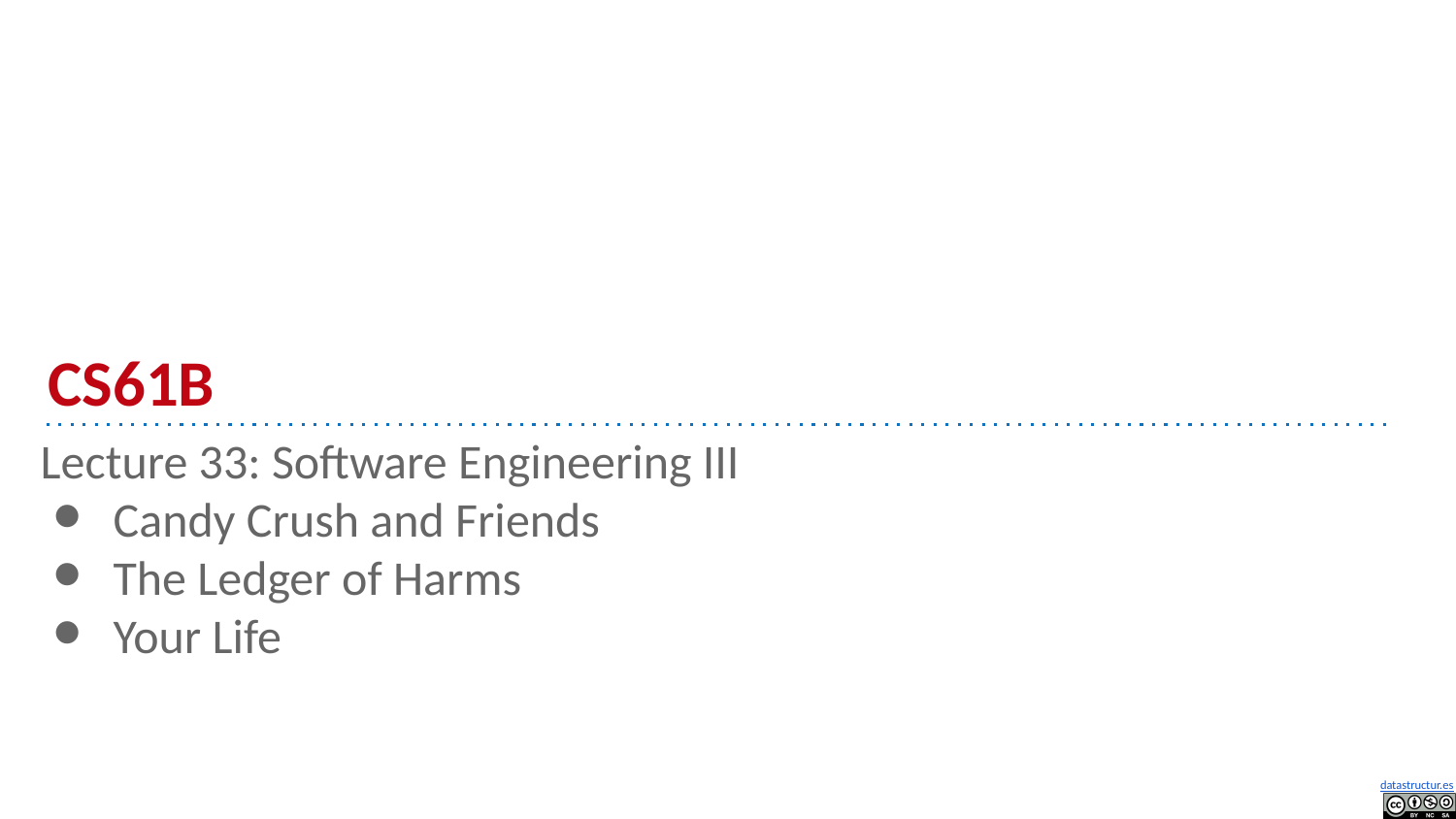

# CS61B
Lecture 33: Software Engineering III
Candy Crush and Friends
The Ledger of Harms
Your Life